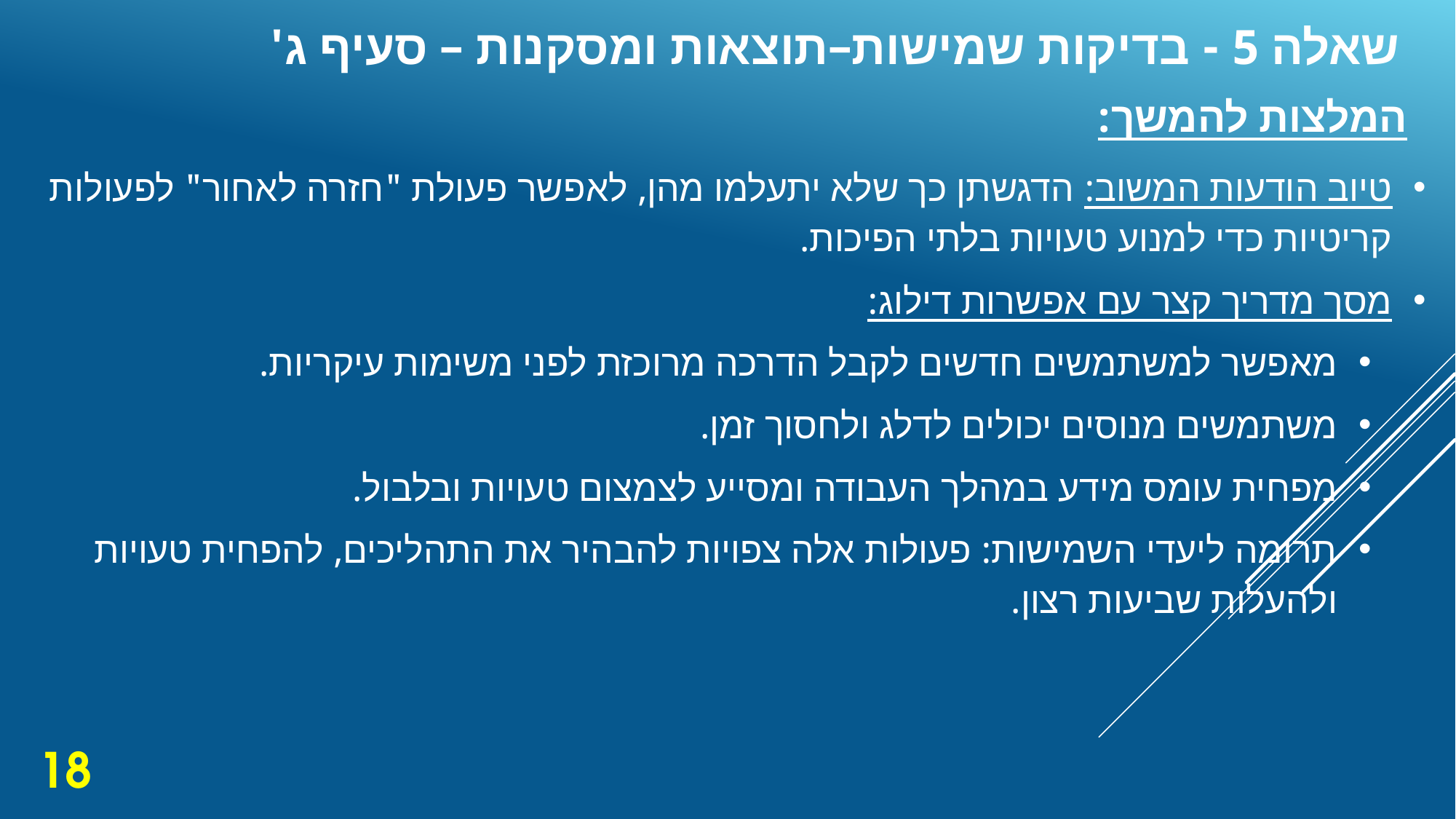

# שאלה 5 - בדיקות שמישות–תוצאות ומסקנות – סעיף ג'
המלצות להמשך:
טיוב הודעות המשוב: הדגשתן כך שלא יתעלמו מהן, לאפשר פעולת "חזרה לאחור" לפעולות קריטיות כדי למנוע טעויות בלתי הפיכות.
מסך מדריך קצר עם אפשרות דילוג:
מאפשר למשתמשים חדשים לקבל הדרכה מרוכזת לפני משימות עיקריות.
משתמשים מנוסים יכולים לדלג ולחסוך זמן.
מפחית עומס מידע במהלך העבודה ומסייע לצמצום טעויות ובלבול.
תרומה ליעדי השמישות: פעולות אלה צפויות להבהיר את התהליכים, להפחית טעויות ולהעלות שביעות רצון.

18